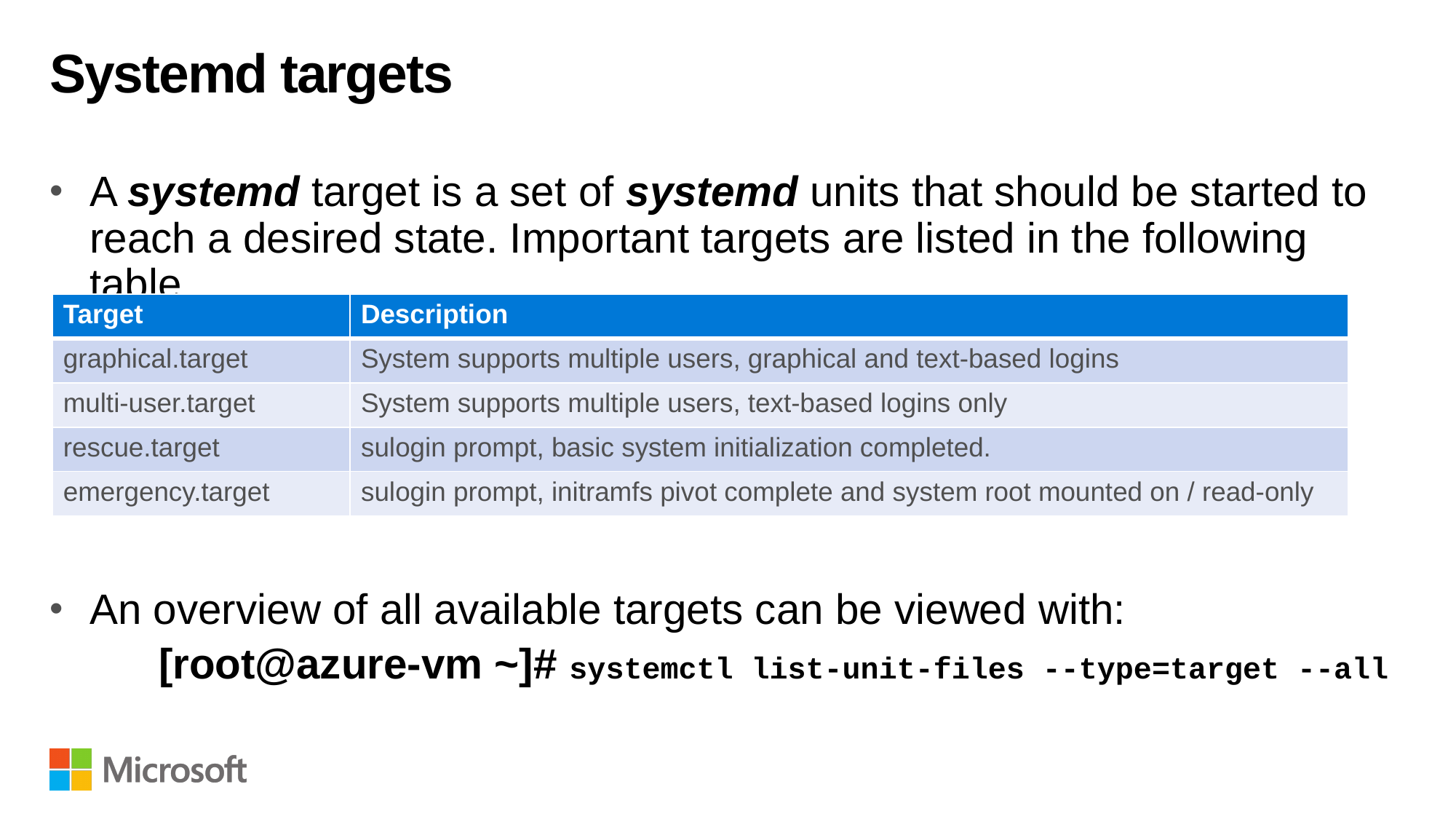

# Systemd targets
A systemd target is a set of systemd units that should be started to reach a desired state. Important targets are listed in the following table.

An overview of all available targets can be viewed with:
	[root@azure-vm ~]# systemctl list-unit-files --type=target --all
| Target | Description |
| --- | --- |
| graphical.target | System supports multiple users, graphical and text-based logins |
| multi-user.target | System supports multiple users, text-based logins only |
| rescue.target | sulogin prompt, basic system initialization completed. |
| emergency.target | sulogin prompt, initramfs pivot complete and system root mounted on / read-only |